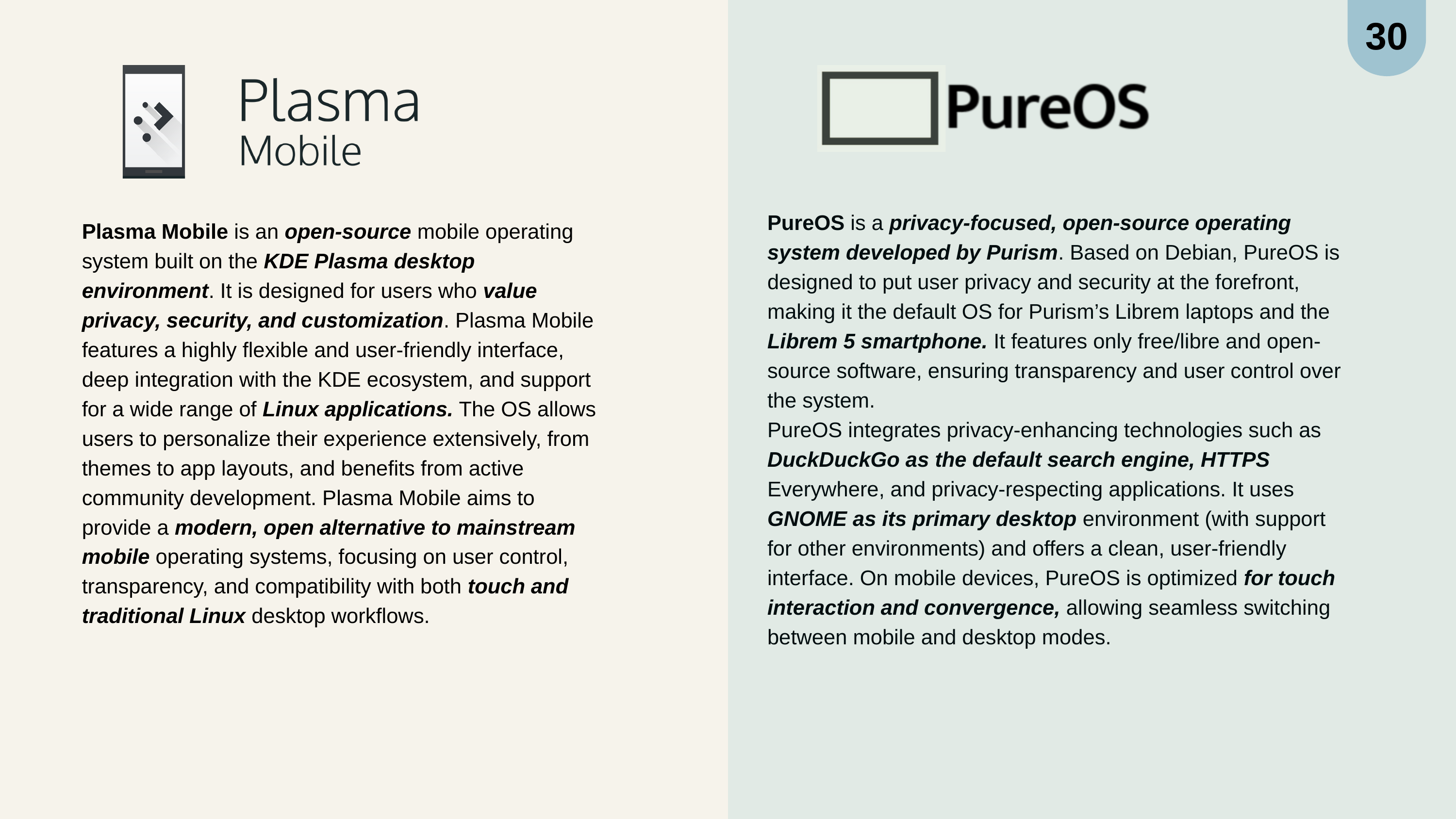

30

PureOS is a privacy-focused, open-source operating system developed by Purism. Based on Debian, PureOS is designed to put user privacy and security at the forefront, making it the default OS for Purism’s Librem laptops and the Librem 5 smartphone. It features only free/libre and open-source software, ensuring transparency and user control over the system.
PureOS integrates privacy-enhancing technologies such as DuckDuckGo as the default search engine, HTTPS Everywhere, and privacy-respecting applications. It uses GNOME as its primary desktop environment (with support for other environments) and offers a clean, user-friendly interface. On mobile devices, PureOS is optimized for touch interaction and convergence, allowing seamless switching between mobile and desktop modes.

Plasma Mobile is an open-source mobile operating system built on the KDE Plasma desktop environment. It is designed for users who value privacy, security, and customization. Plasma Mobile features a highly flexible and user-friendly interface, deep integration with the KDE ecosystem, and support for a wide range of Linux applications. The OS allows users to personalize their experience extensively, from themes to app layouts, and benefits from active community development. Plasma Mobile aims to provide a modern, open alternative to mainstream mobile operating systems, focusing on user control, transparency, and compatibility with both touch and traditional Linux desktop workflows.